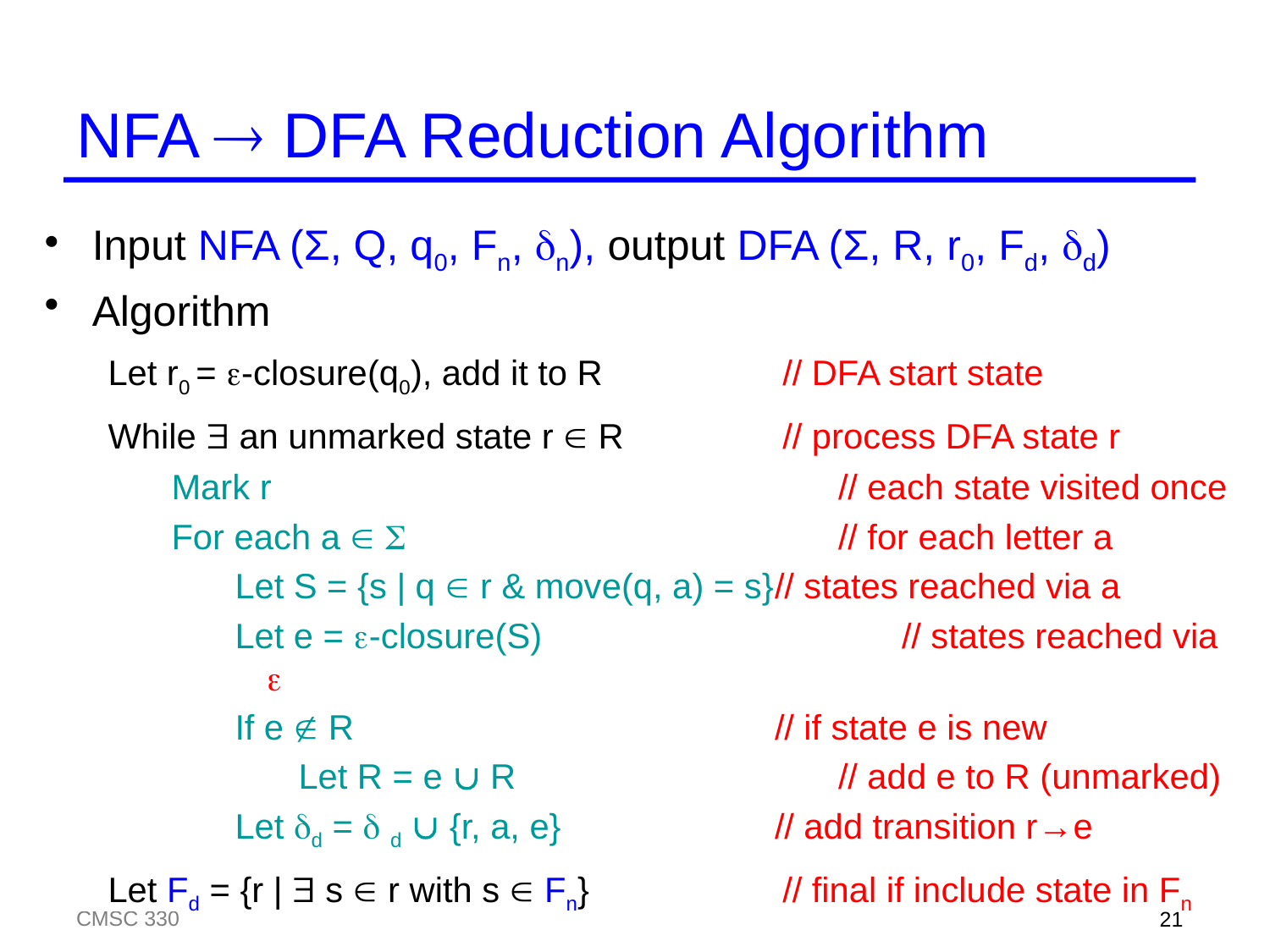

# NFA → DFA Reduction Algorithm
Input NFA (Σ, Q, q0, Fn, δn), output DFA (Σ, R, r0, Fd, δd)
Algorithm
Let r0 = ε-closure(q0), add it to R		// DFA start state
While ∃ an unmarked state r ∈ R		// process DFA state r
Mark r					// each state visited once
For each a ∈ Σ				// for each letter a
Let S = {s | q ∈ r & move(q, a) = s}	// states reached via a
Let e = ε-closure(S)			// states reached via ε
If e ∉ R				// if state e is new
Let R = e ∪ R			// add e to R (unmarked)
Let δd = δ d ∪ {r, a, e}		// add transition r→e
Let Fd = {r | ∃ s ∈ r with s ∈ Fn}  		// final if include state in Fn
CMSC 330
21